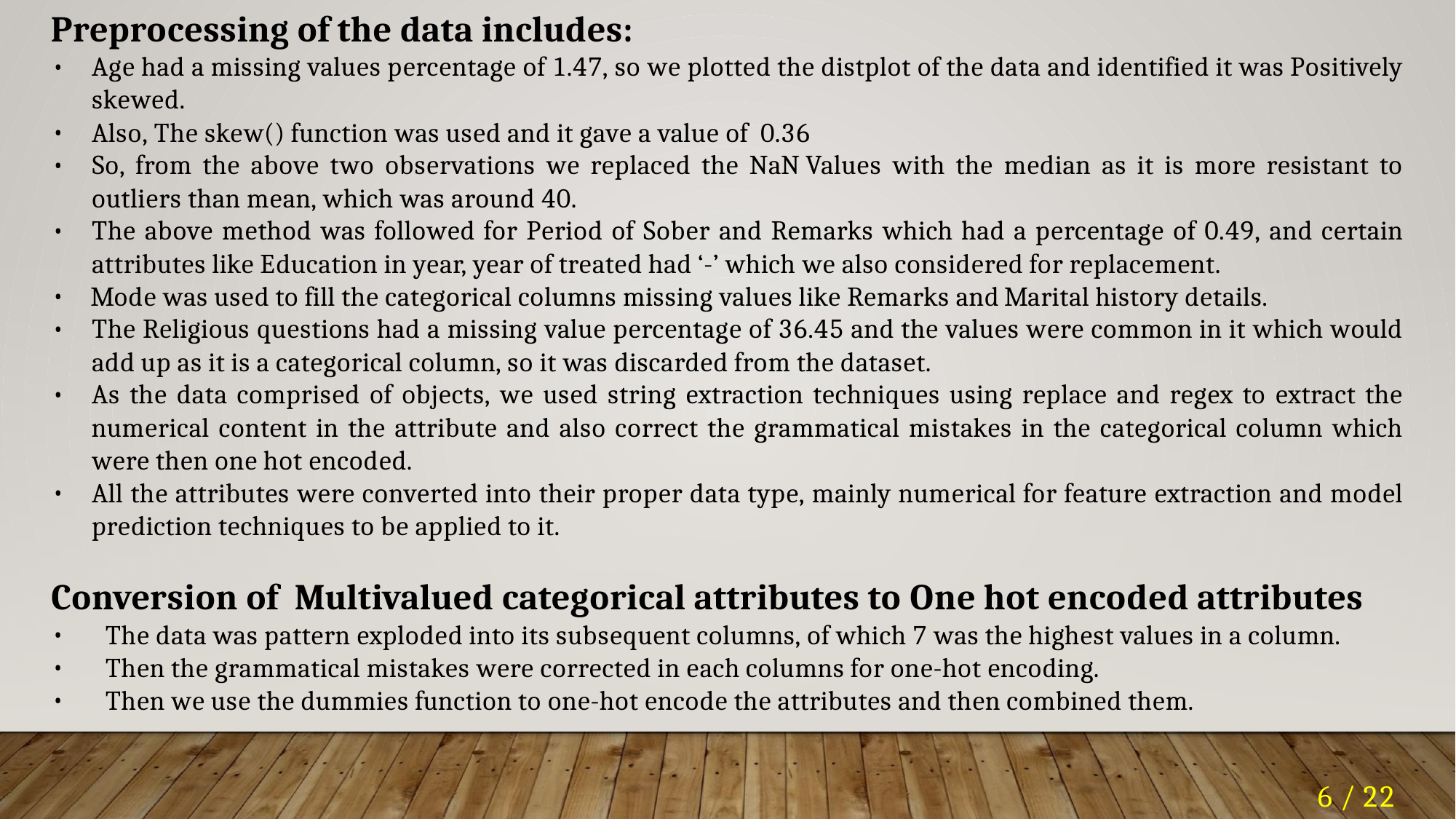

Preprocessing of the data includes:
Age had a missing values percentage of 1.47, so we plotted the distplot of the data and identified it was Positively skewed.
Also, The skew() function was used and it gave a value of  0.36
So, from the above two observations we replaced the NaN Values with the median as it is more resistant to outliers than mean, which was around 40.
The above method was followed for Period of Sober and Remarks which had a percentage of 0.49, and certain attributes like Education in year, year of treated had ‘-’ which we also considered for replacement.
Mode was used to fill the categorical columns missing values like Remarks and Marital history details.
The Religious questions had a missing value percentage of 36.45 and the values were common in it which would add up as it is a categorical column, so it was discarded from the dataset.
As the data comprised of objects, we used string extraction techniques using replace and regex to extract the numerical content in the attribute and also correct the grammatical mistakes in the categorical column which were then one hot encoded.
All the attributes were converted into their proper data type, mainly numerical for feature extraction and model prediction techniques to be applied to it.

Conversion of  Multivalued categorical attributes to One hot encoded attributes
The data was pattern exploded into its subsequent columns, of which 7 was the highest values in a column.
Then the grammatical mistakes were corrected in each columns for one-hot encoding.
Then we use the dummies function to one-hot encode the attributes and then combined them.

     6 / 22